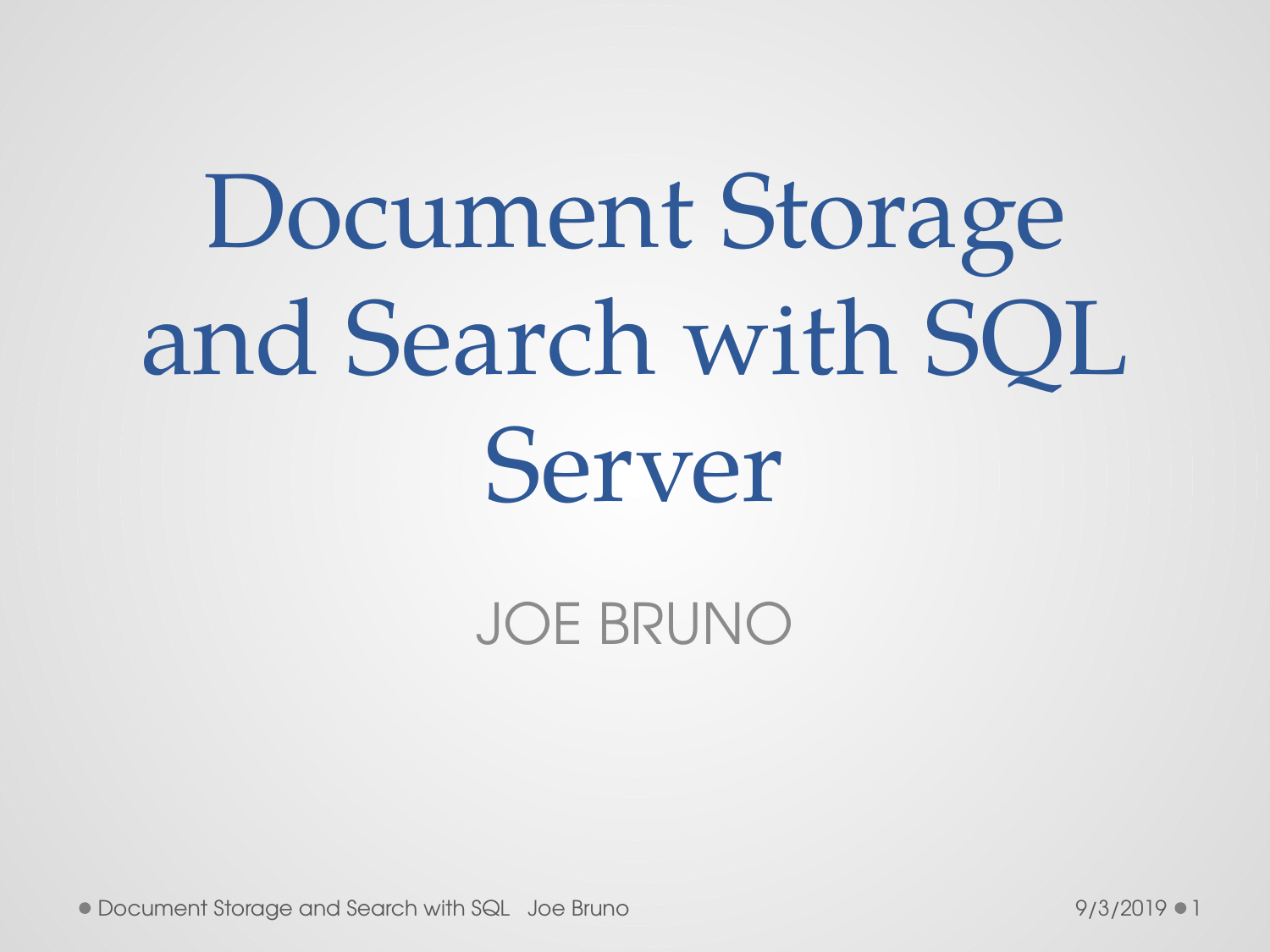

# Document Storage and Search with SQL Server
JOE BRUNO
Document Storage and Search with SQL   Joe Bruno
9/3/2019
1